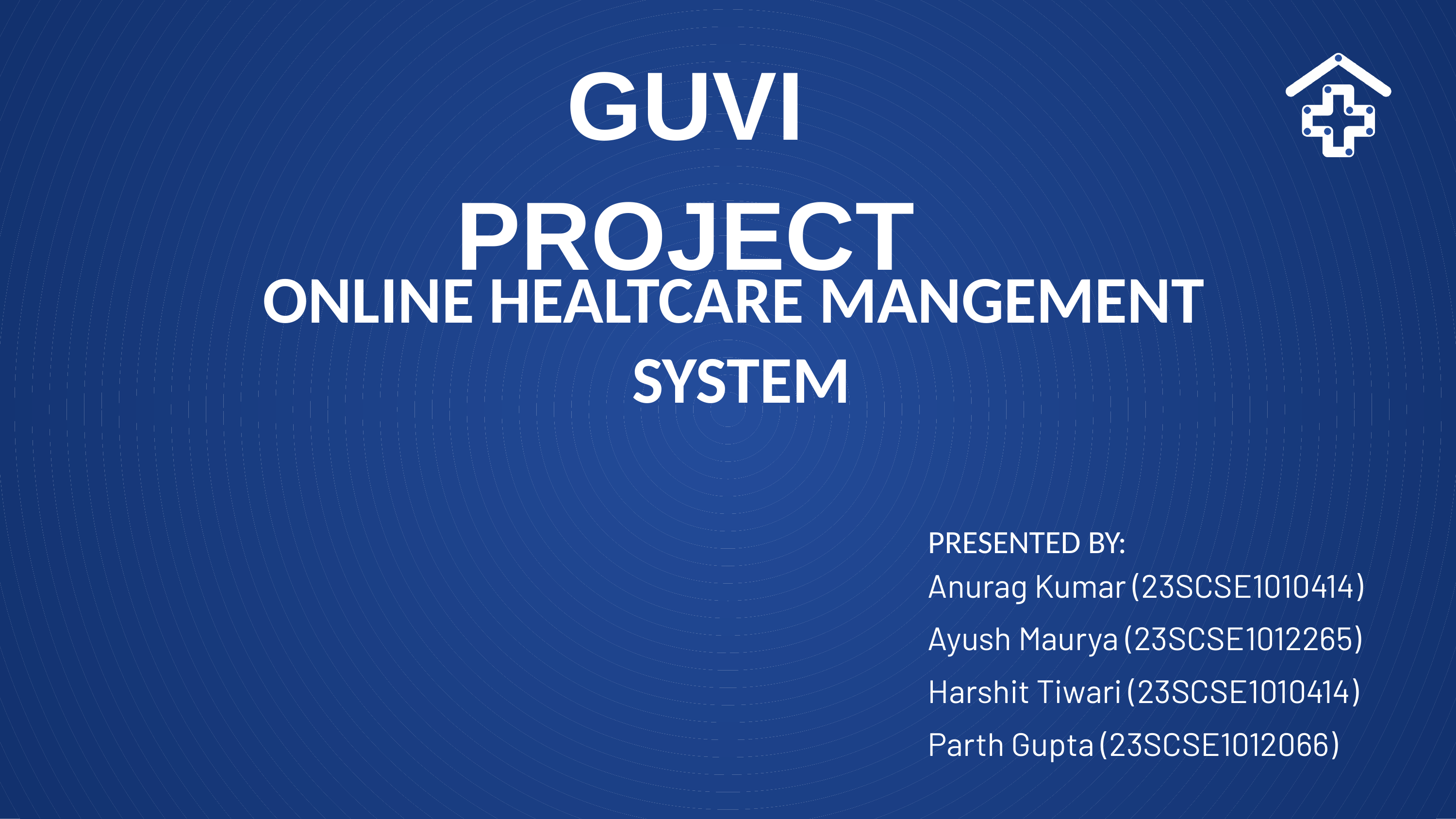

GUVI PROJECT

ONLINE HEALTCARE MANGEMENT
SYSTEM
PRESENTED BY:
Anurag Kumar (23SCSE1010414)
Ayush Maurya (23SCSE1012265)
Harshit Tiwari (23SCSE1010414)
Parth Gupta (23SCSE1012066)